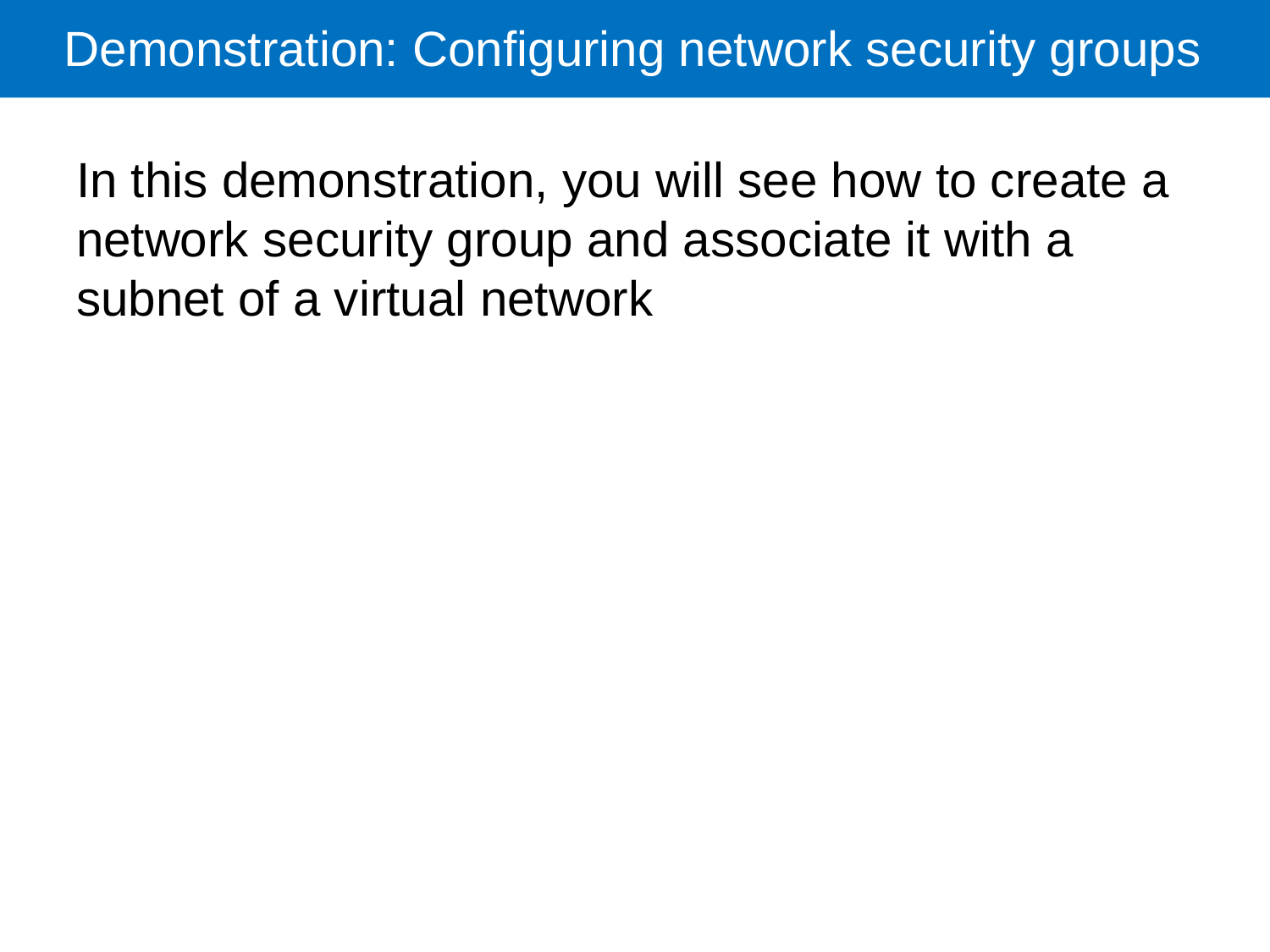

# Demonstration: Configuring network security groups
In this demonstration, you will see how to create a network security group and associate it with a subnet of a virtual network